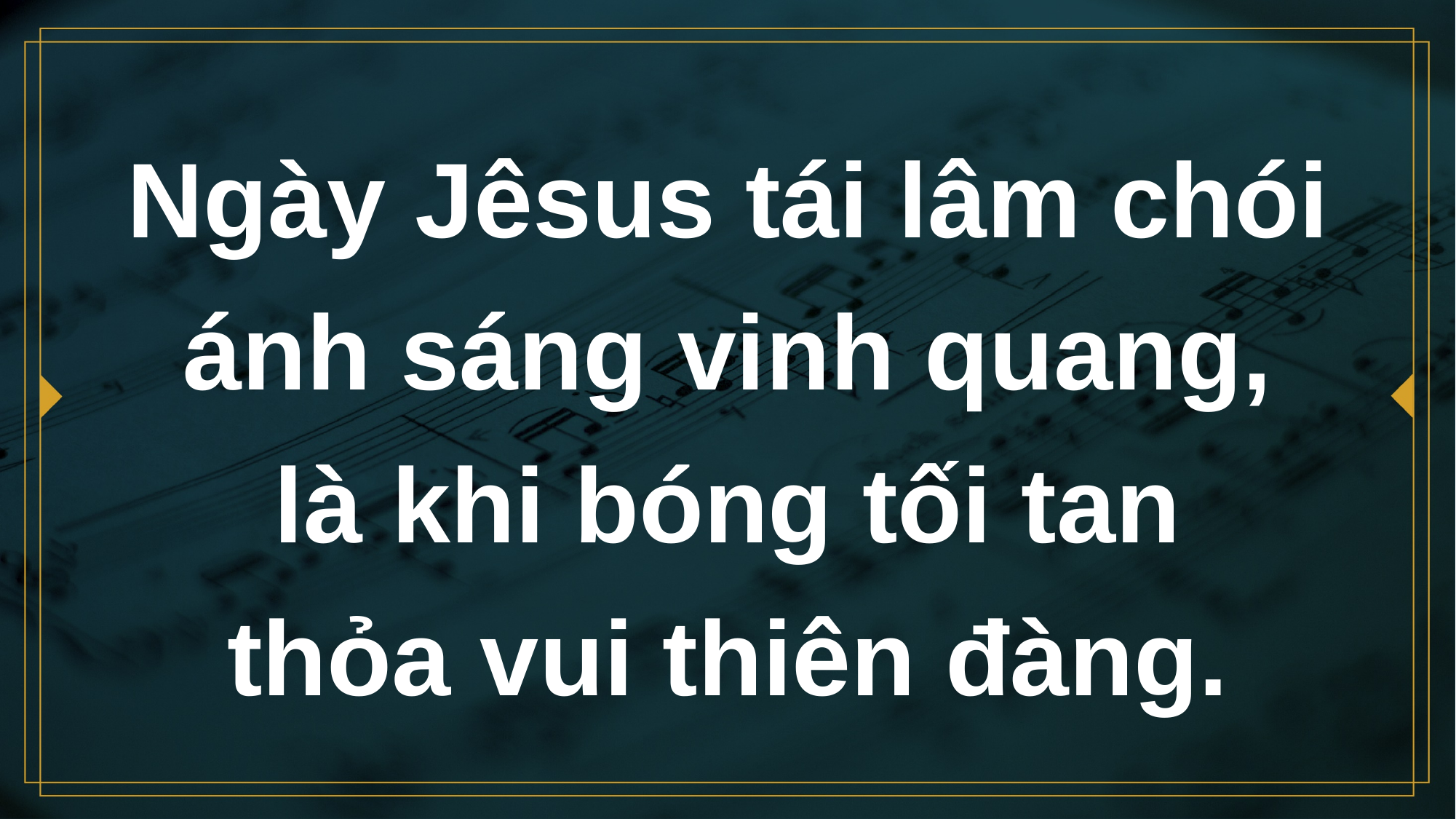

# Ngày Jêsus tái lâm chói ánh sáng vinh quang, là khi bóng tối tan thỏa vui thiên đàng.